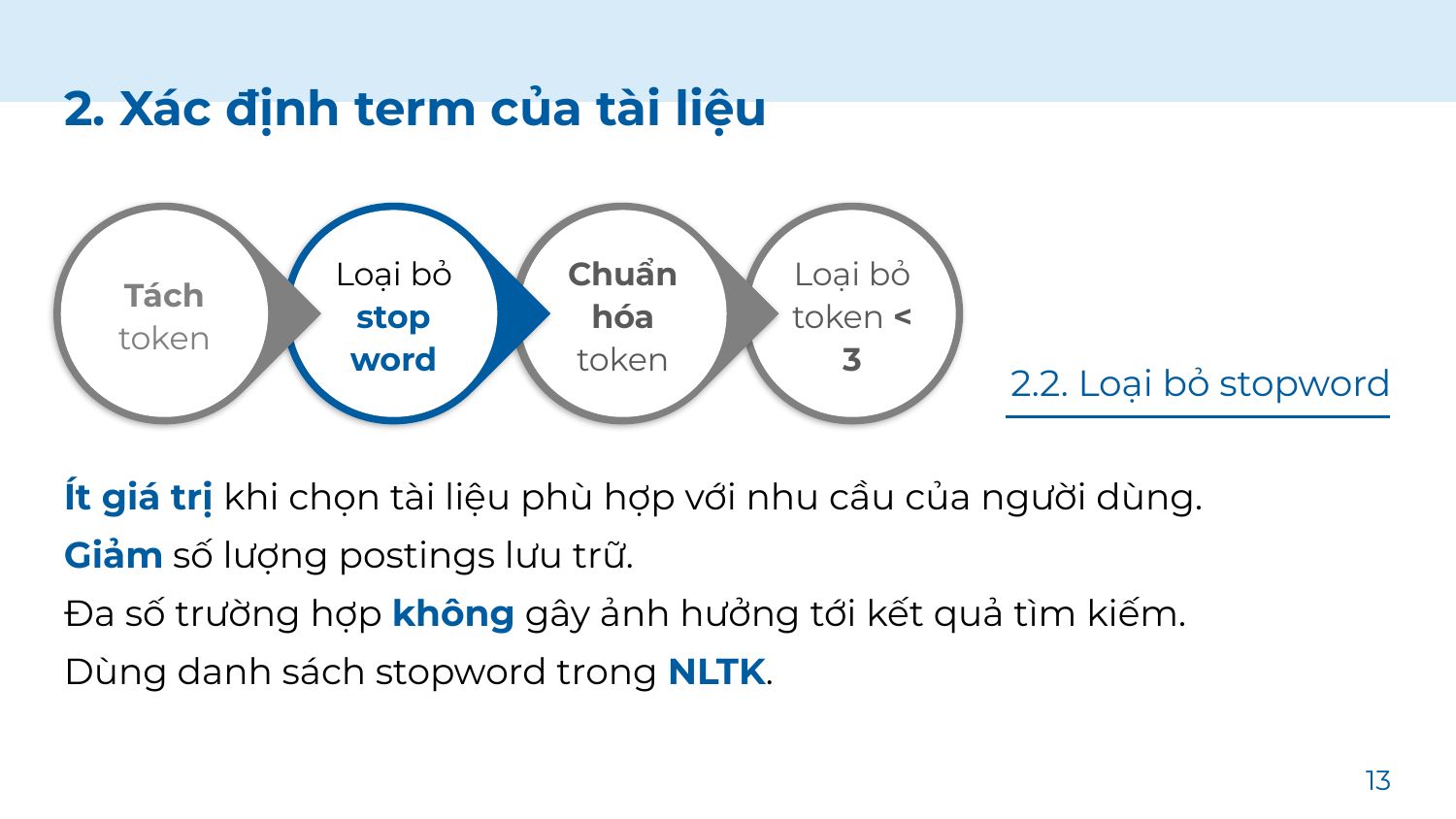

Loại bỏ token < 3
Chuẩn hóa token
Loại bỏ stop word
Tách token
# 2. Xác định term của tài liệu
2.2. Loại bỏ stopword
Ít giá trị khi chọn tài liệu phù hợp với nhu cầu của người dùng.
Giảm số lượng postings lưu trữ.
Đa số trường hợp không gây ảnh hưởng tới kết quả tìm kiếm.
Dùng danh sách stopword trong NLTK.
13